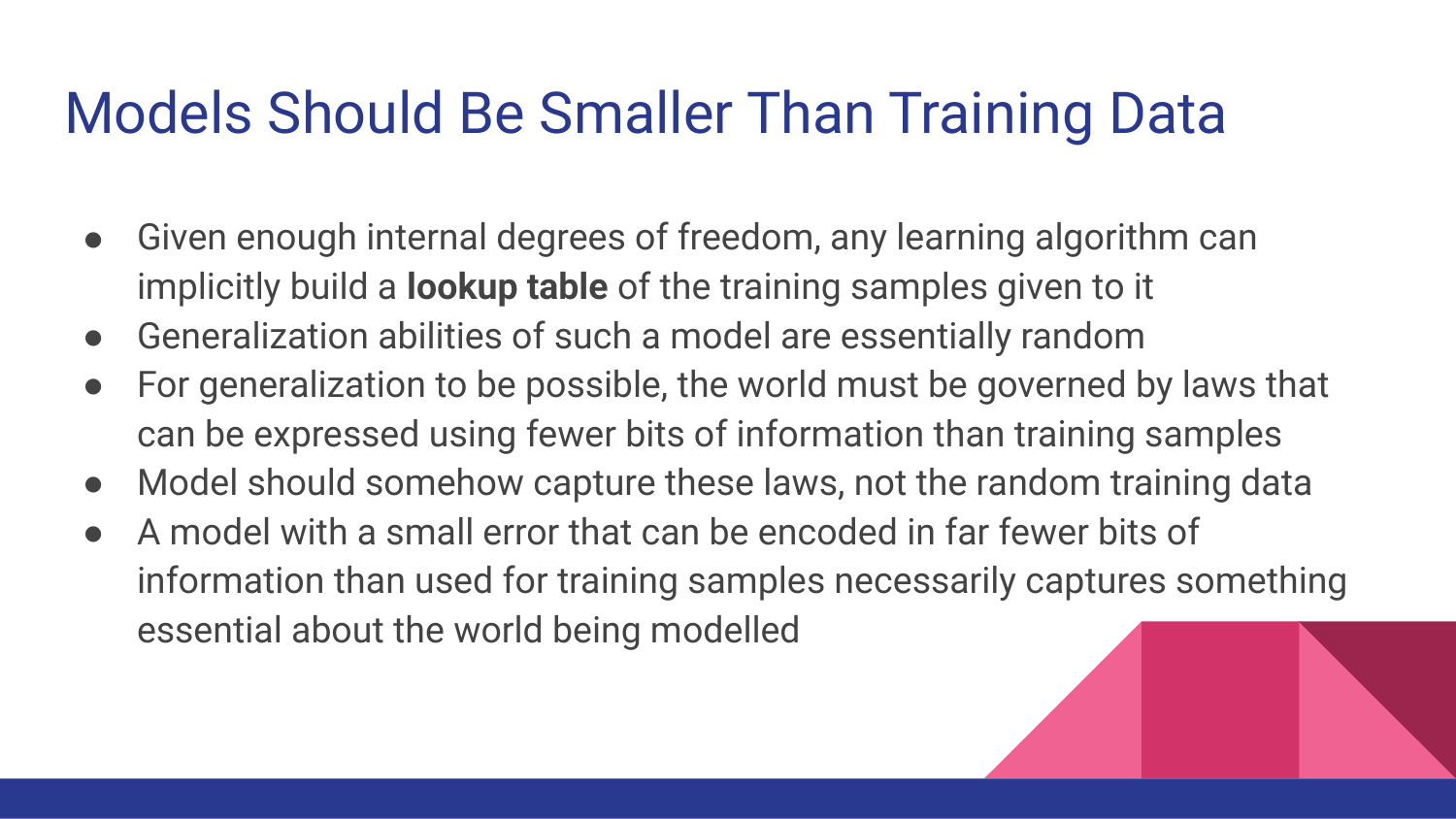

# Models Should Be Smaller Than Training Data
Given enough internal degrees of freedom, any learning algorithm can implicitly build a lookup table of the training samples given to it
Generalization abilities of such a model are essentially random
For generalization to be possible, the world must be governed by laws that can be expressed using fewer bits of information than training samples
Model should somehow capture these laws, not the random training data
A model with a small error that can be encoded in far fewer bits of information than used for training samples necessarily captures something essential about the world being modelled